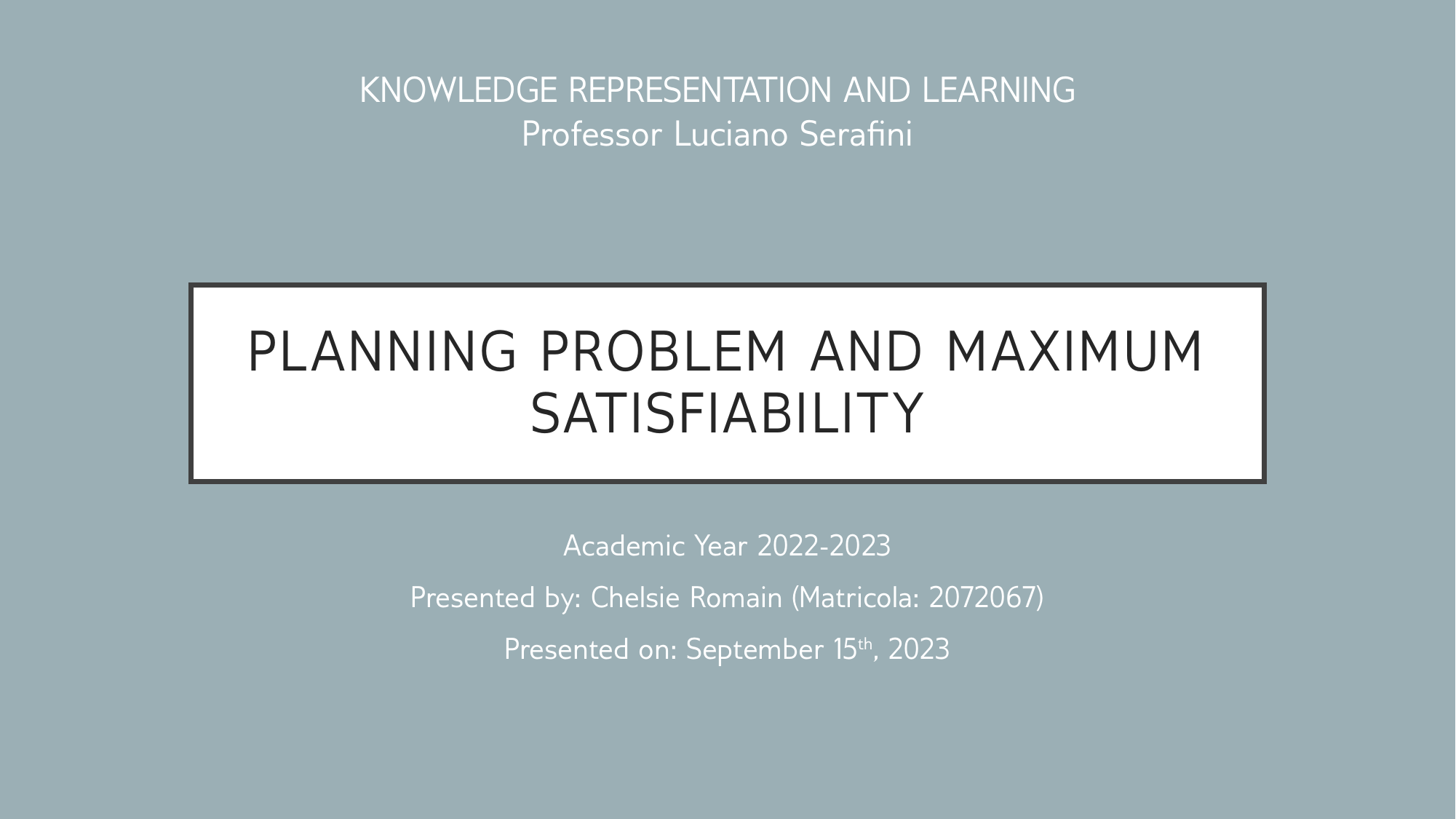

KNOWLEDGE REPRESENTATION AND LEARNING
Professor Luciano Serafini
# Planning Problem and Maximum Satisfiability
Academic Year 2022-2023
Presented by: Chelsie Romain (Matricola: 2072067)
Presented on: September 15th, 2023